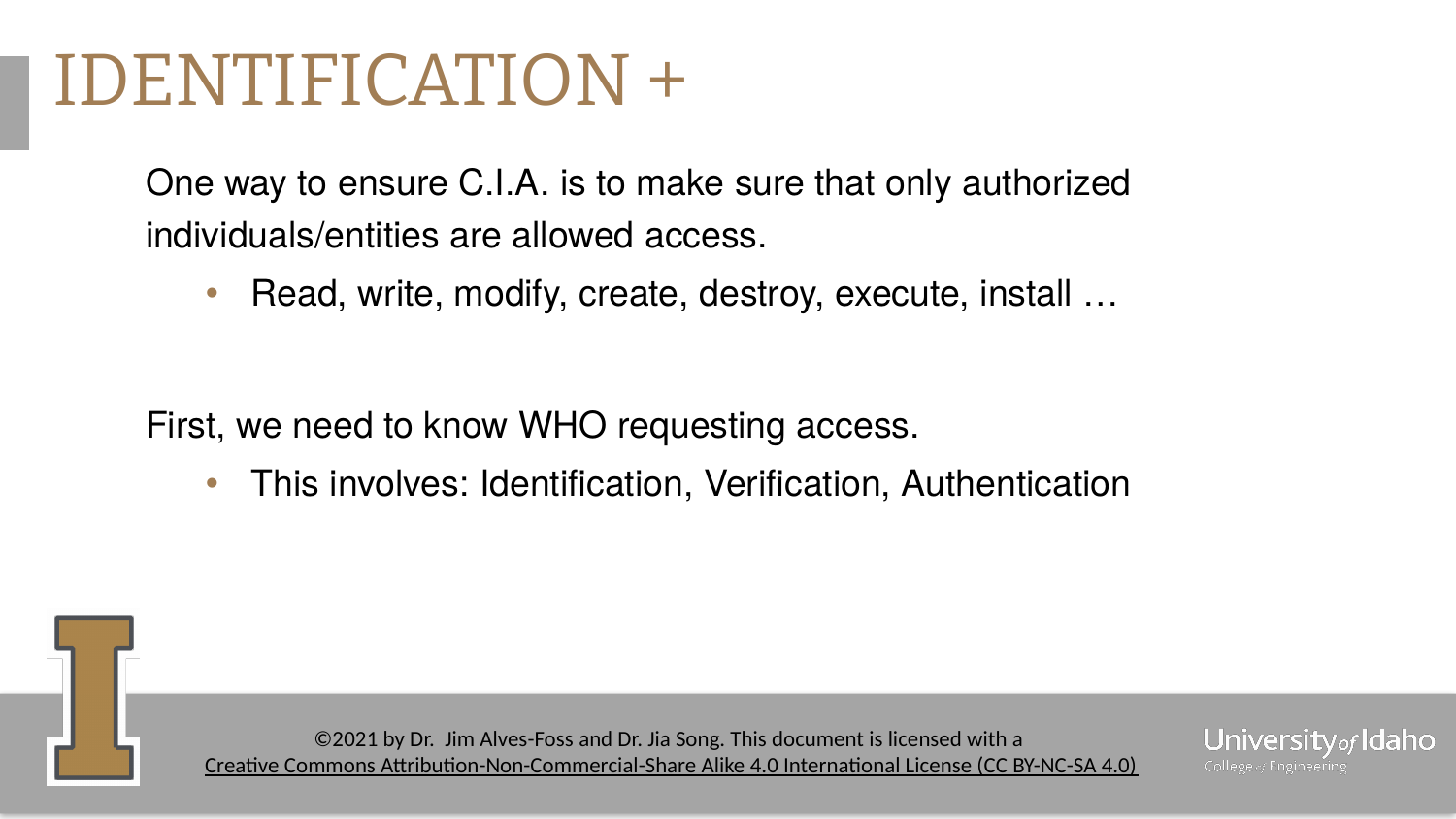

# IDENTIFICATION +
One way to ensure C.I.A. is to make sure that only authorized individuals/entities are allowed access.
Read, write, modify, create, destroy, execute, install …

First, we need to know WHO requesting access.
This involves: Identification, Verification, Authentication